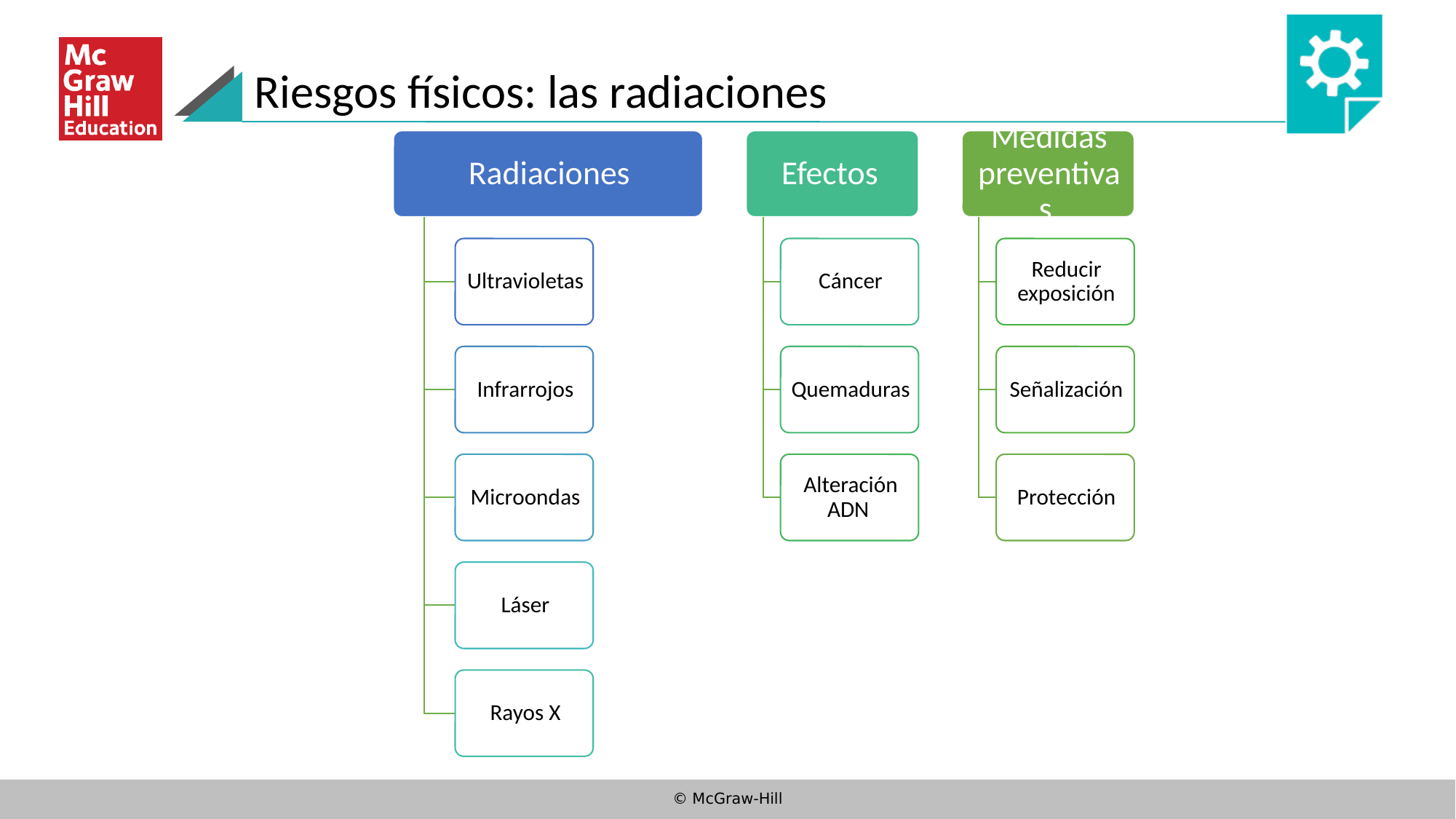

Riesgos físicos: las radiaciones

Radiaciones
Ultravioletas
Infrarrojos
Microondas
Láser
Rayos X
Efectos
Cáncer
Quemaduras
Alteración ADN
Medidas preventivas
Reducir exposición
Señalización
Protección